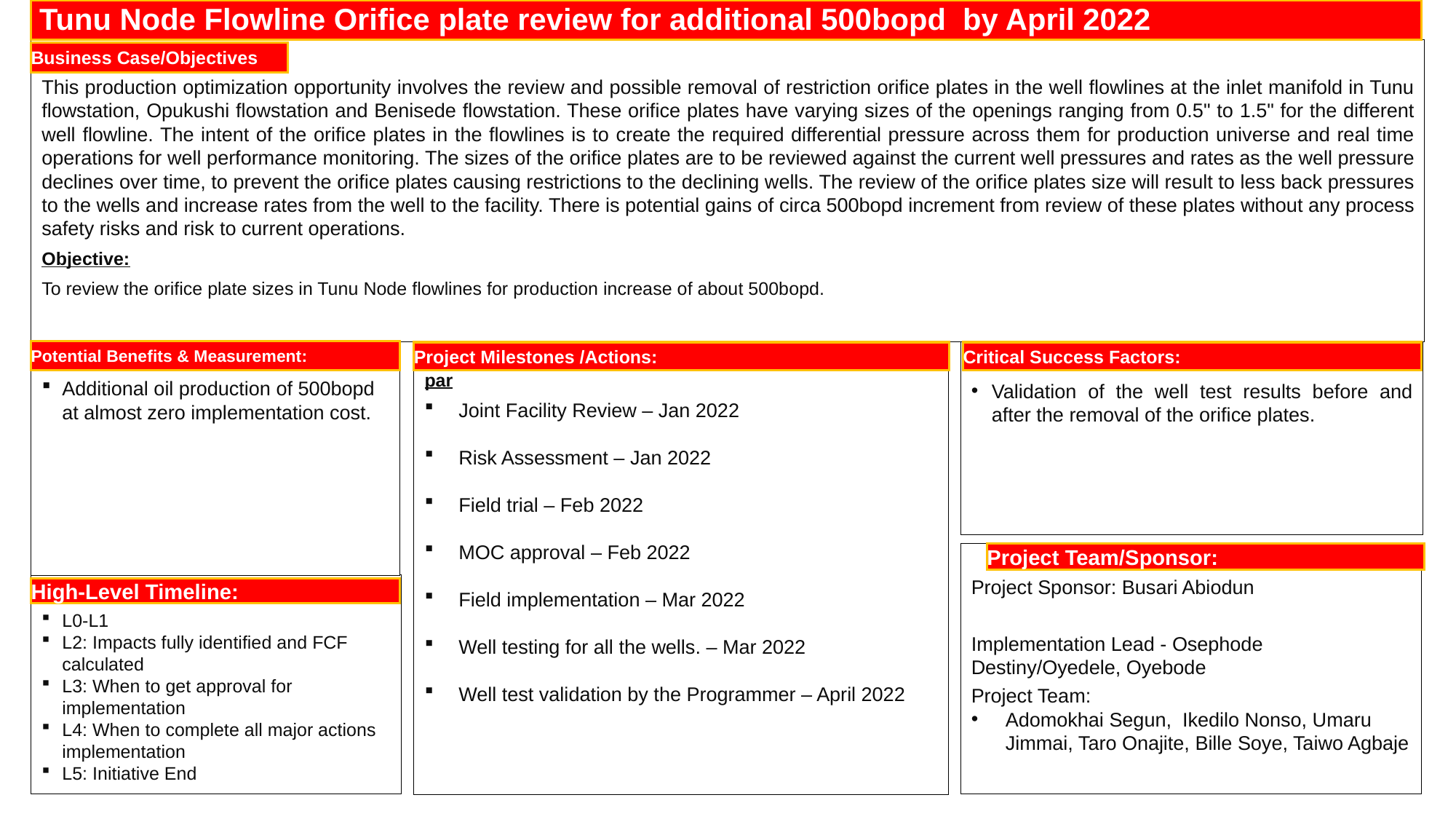

Tunu Node Flowline Orifice plate review for additional 500bopd  by April 2022

Business Case/objectives:
This production optimization opportunity involves the review and possible removal of restriction orifice plates in the well flowlines at the inlet manifold in Tunu flowstation, Opukushi flowstation and Benisede flowstation. These orifice plates have varying sizes of the openings ranging from 0.5" to 1.5" for the different well flowline. The intent of the orifice plates in the flowlines is to create the required differential pressure across them for production universe and real time operations for well performance monitoring. The sizes of the orifice plates are to be reviewed against the current well pressures and rates as the well pressure declines over time, to prevent the orifice plates causing restrictions to the declining wells. The review of the orifice plates size will result to less back pressures to the wells and increase rates from the well to the facility. There is potential gains of circa 500bopd increment from review of these plates without any process safety risks and risk to current operations.
Objective:
To review the orifice plate sizes in Tunu Node flowlines for production increase of about 500bopd.
Business Case/Objectives
Potential Benefits & Measurement:
Additional oil production of 500bopd at almost zero implementation cost.

Potential Benefits & Measurement:

Project Scope/Actions (With start and end dates and action par
Joint Facility Review – Jan 2022

Risk Assessment – Jan 2022

Field trial – Feb 2022

MOC approval – Feb 2022

Field implementation – Mar 2022

Well testing for all the wells. – Mar 2022

Well test validation by the Programmer – April 2022

Project Milestones /Actions:
Critical Success Factors.
Validation of the well test results before and after the removal of the orifice plates.

Critical Success Factors:

Project Sponsor: Busari Abiodun

Implementation Lead - Osephode Destiny/Oyedele, Oyebode
Project Team:
Adomokhai Segun,  Ikedilo Nonso, Umaru Jimmai, Taro Onajite, Bille Soye, Taiwo Agbaje
Project Team/Sponsor:
Input High-level Timeline:
L0-L1
L2: Impacts fully identified and FCF calculated
L3: When to get approval for implementation
L4: When to complete all major actions implementation
L5: Initiative End

High-Level Timeline: